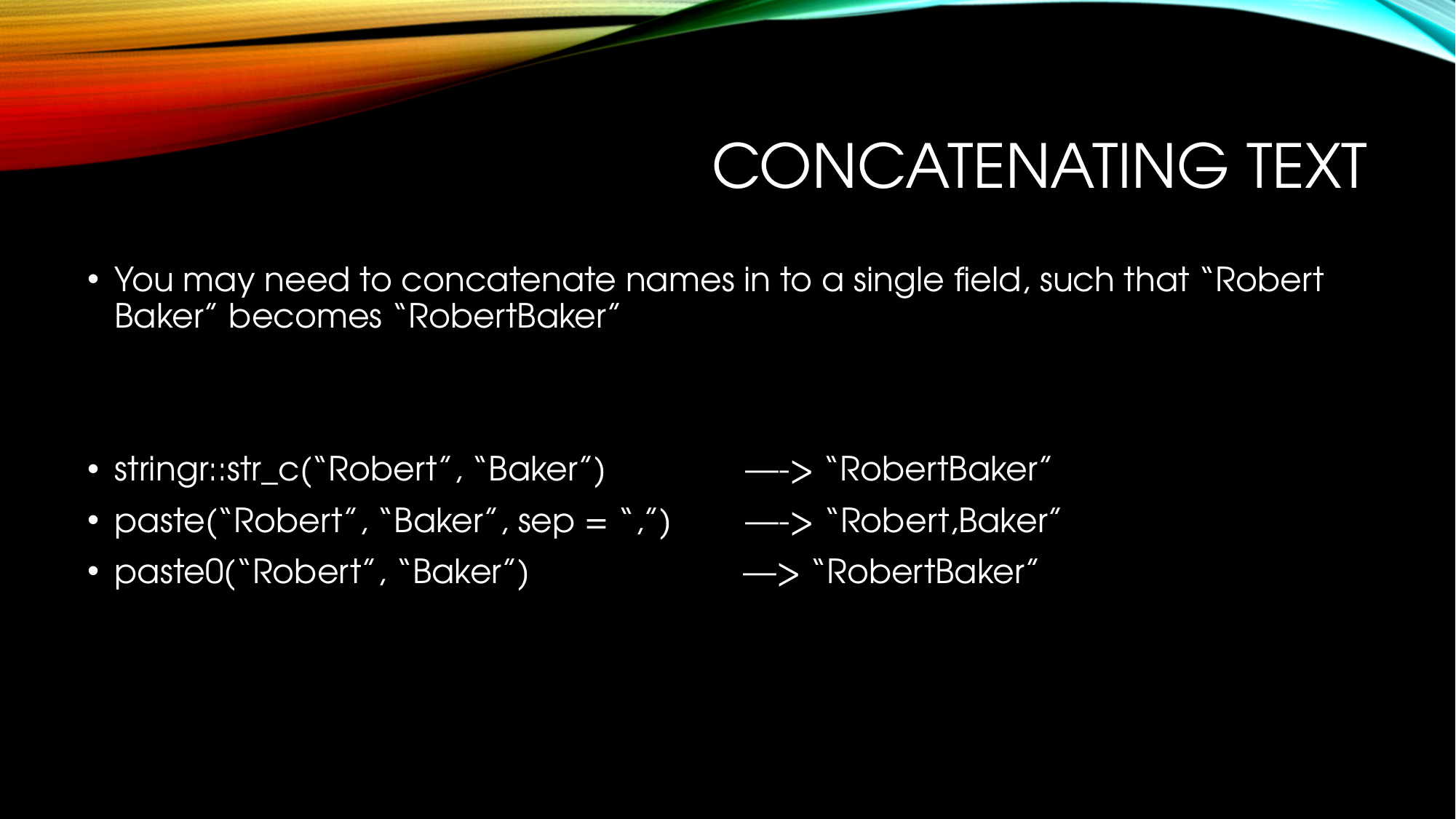

# Concatenating Text
You may need to concatenate names in to a single field, such that “Robert Baker” becomes “RobertBaker”

stringr::str_c(“Robert”, “Baker”)               —-> “RobertBaker”
paste(“Robert”, “Baker”, sep = “,”)        —-> “Robert,Baker”
paste0(“Robert”, “Baker”)                       —> “RobertBaker”